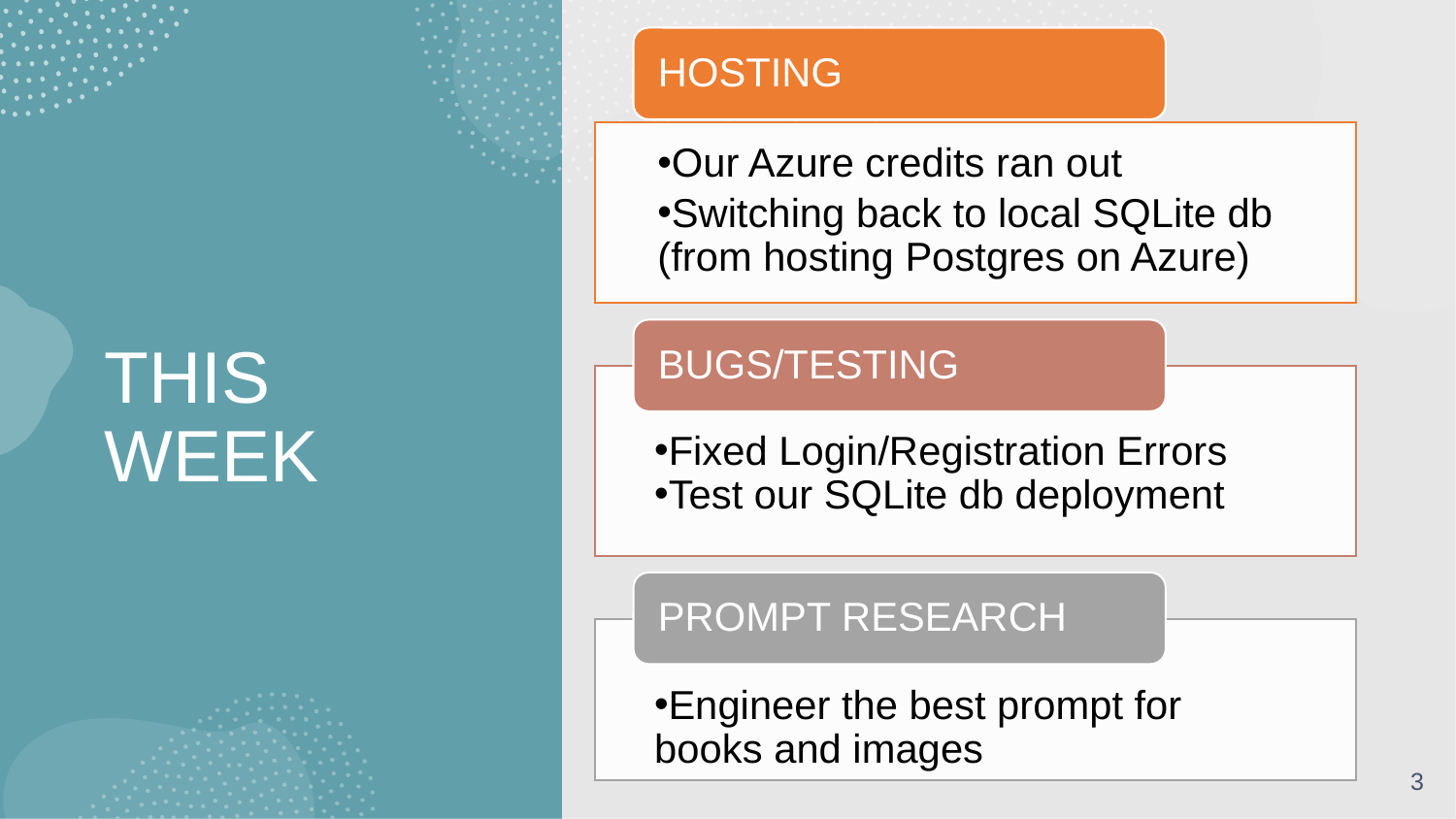

HOSTING
Our Azure credits ran out
Switching back to local SQLite db (from hosting Postgres on Azure)
# THIS WEEK

BUGS/TESTING

Fixed Login/Registration Errors
Test our SQLite db deployment

PROMPT RESEARCH
Engineer the best prompt for books and images

3